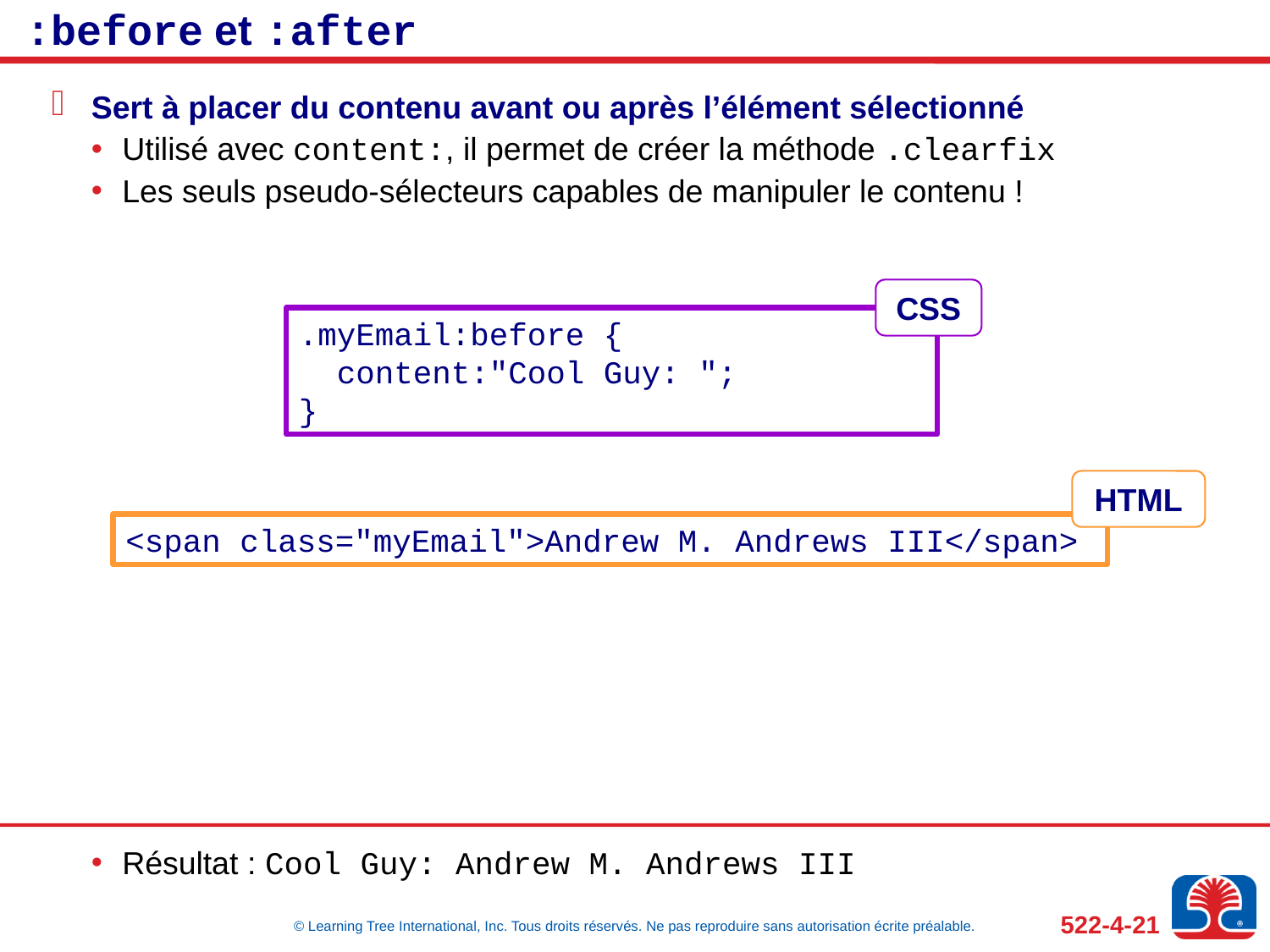

# :before et :after
Sert à placer du contenu avant ou après l’élément sélectionné
Utilisé avec content:, il permet de créer la méthode .clearfix
Les seuls pseudo-sélecteurs capables de manipuler le contenu !

Résultat : Cool Guy: Andrew M. Andrews III
CSS
.myEmail:before {
  content:"Cool Guy: ";
}
HTML
<span class="myEmail">Andrew M. Andrews III</span>